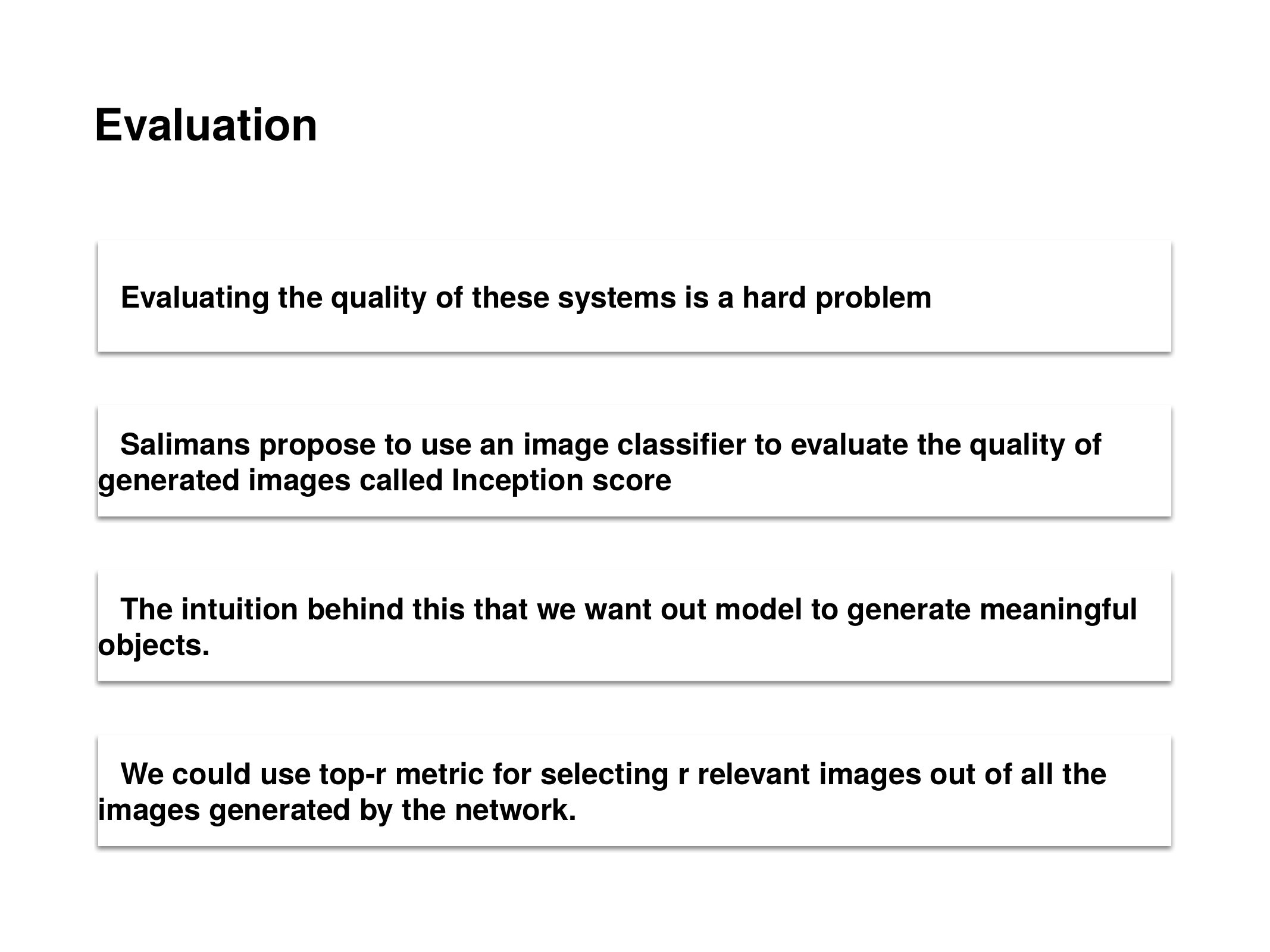

Evaluation

Evaluating the quality of these systems is a hard problem

Salimans propose to use an image classifier to evaluate the quality of generated images called Inception score

The intuition behind this that we want out model to generate meaningful objects.

We could use top-r metric for selecting r relevant images out of all the images generated by the network.